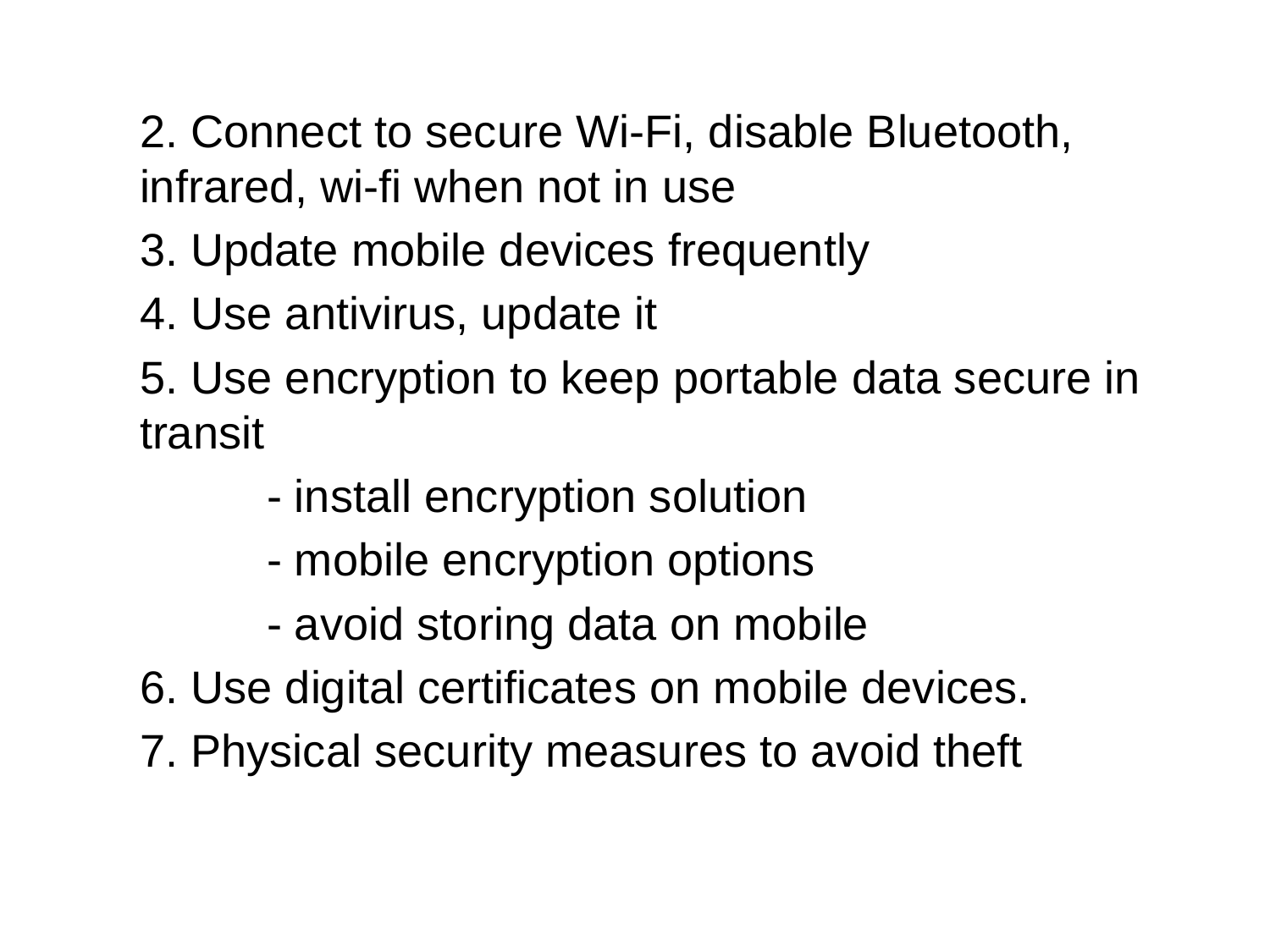

2. Connect to secure Wi-Fi, disable Bluetooth, infrared, wi-fi when not in use
3. Update mobile devices frequently
4. Use antivirus, update it
5. Use encryption to keep portable data secure in transit
	- install encryption solution
	- mobile encryption options
	- avoid storing data on mobile
6. Use digital certificates on mobile devices.
7. Physical security measures to avoid theft